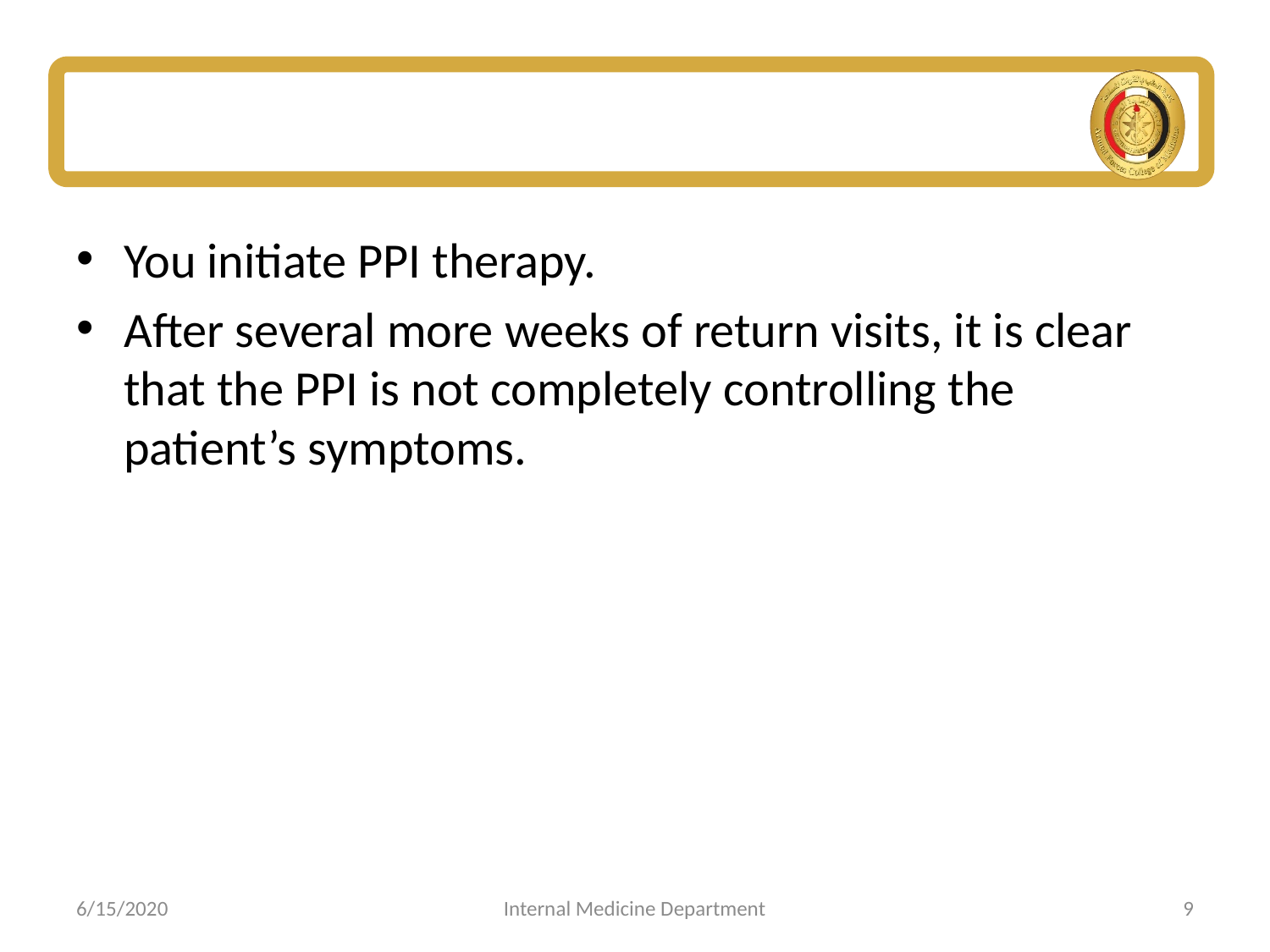

#
You initiate PPI therapy.
After several more weeks of return visits, it is clear that the PPI is not completely controlling the patient’s symptoms.
6/15/2020
Internal Medicine Department
9